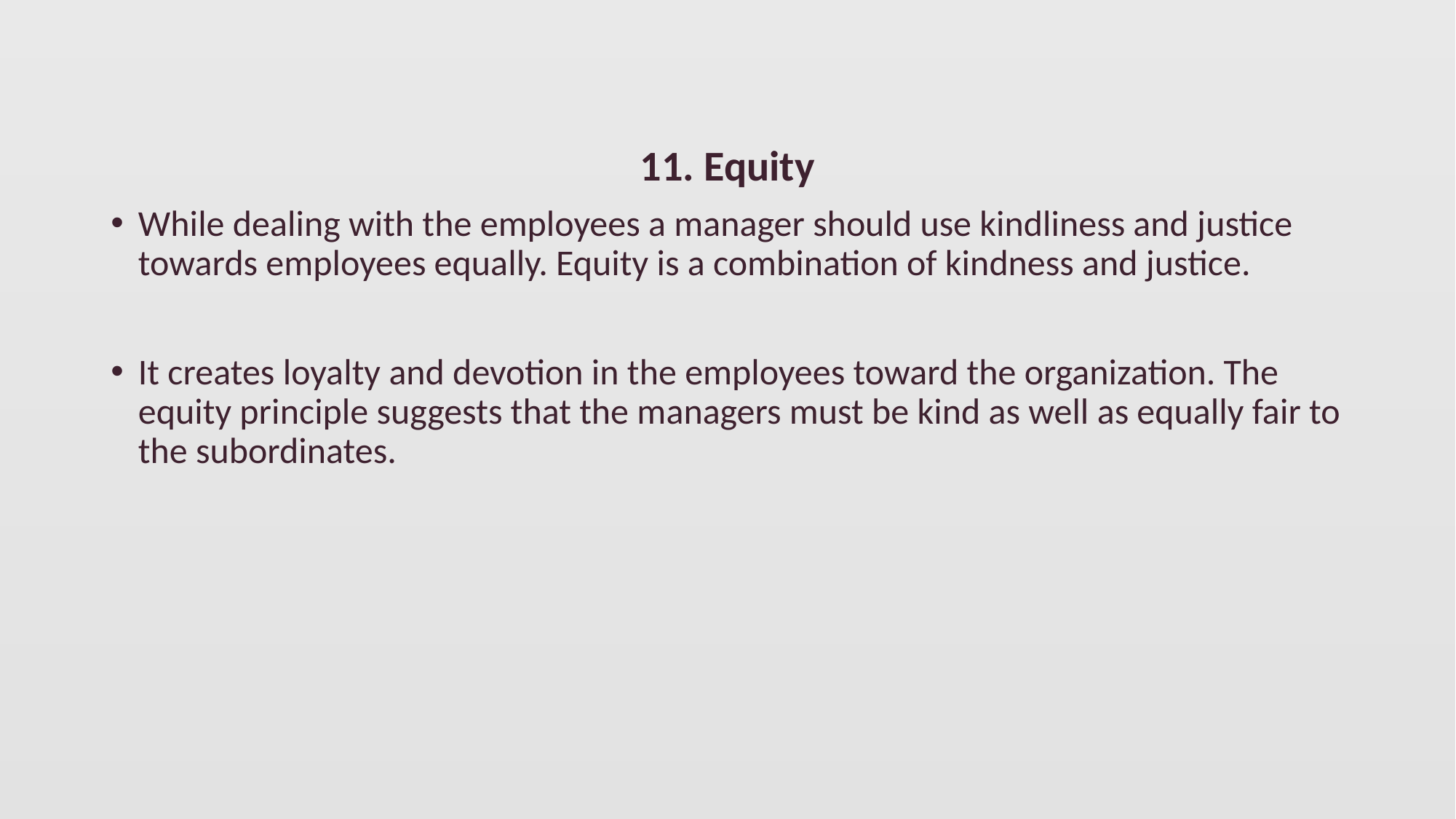

11. Equity
While dealing with the employees a manager should use kindliness and justice towards employees equally. Equity is a combination of kindness and justice.

It creates loyalty and devotion in the employees toward the organization. The equity principle suggests that the managers must be kind as well as equally fair to the subordinates.